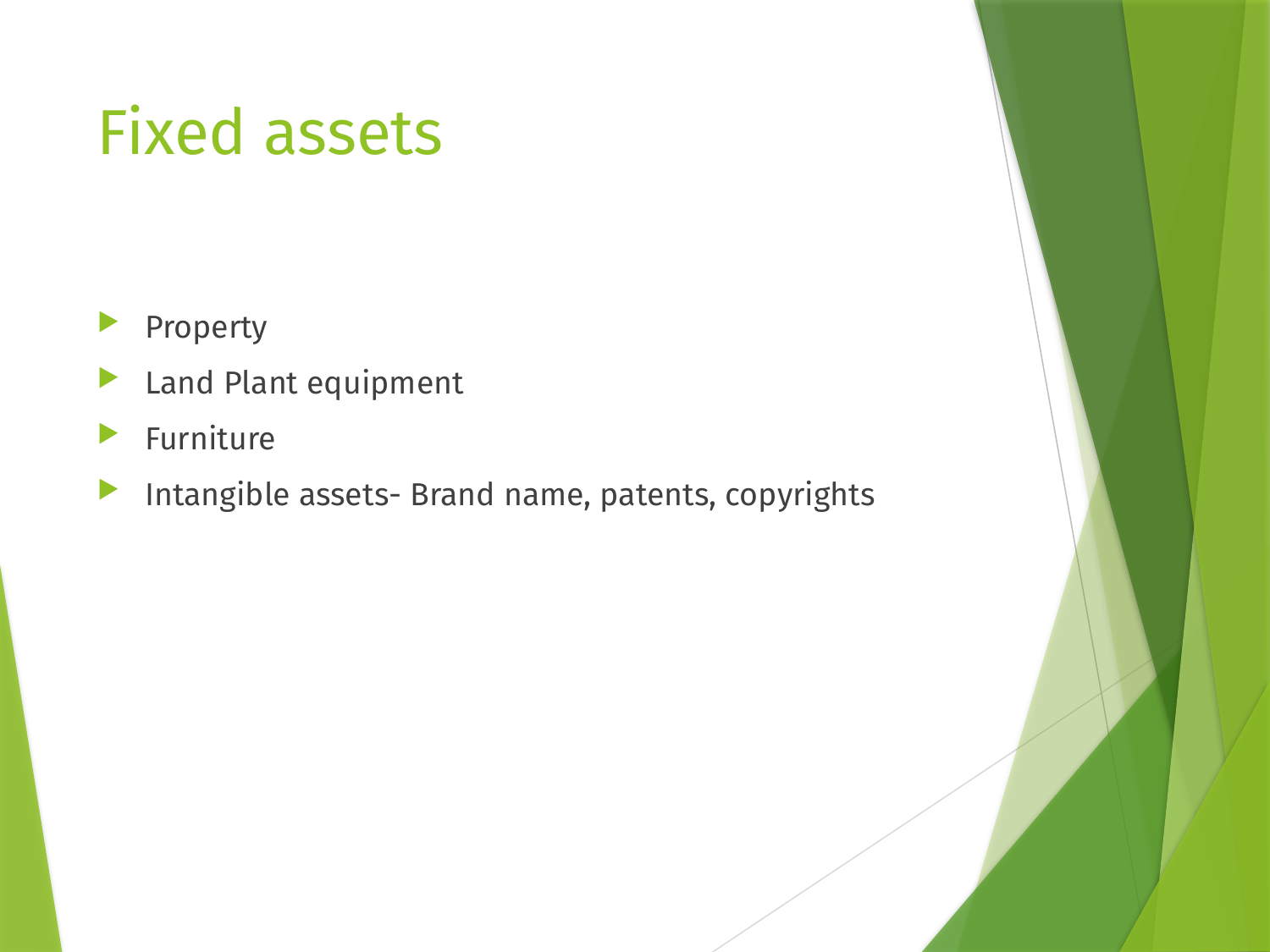

# Fixed assets
Property
Land Plant equipment
Furniture
Intangible assets- Brand name, patents, copyrights